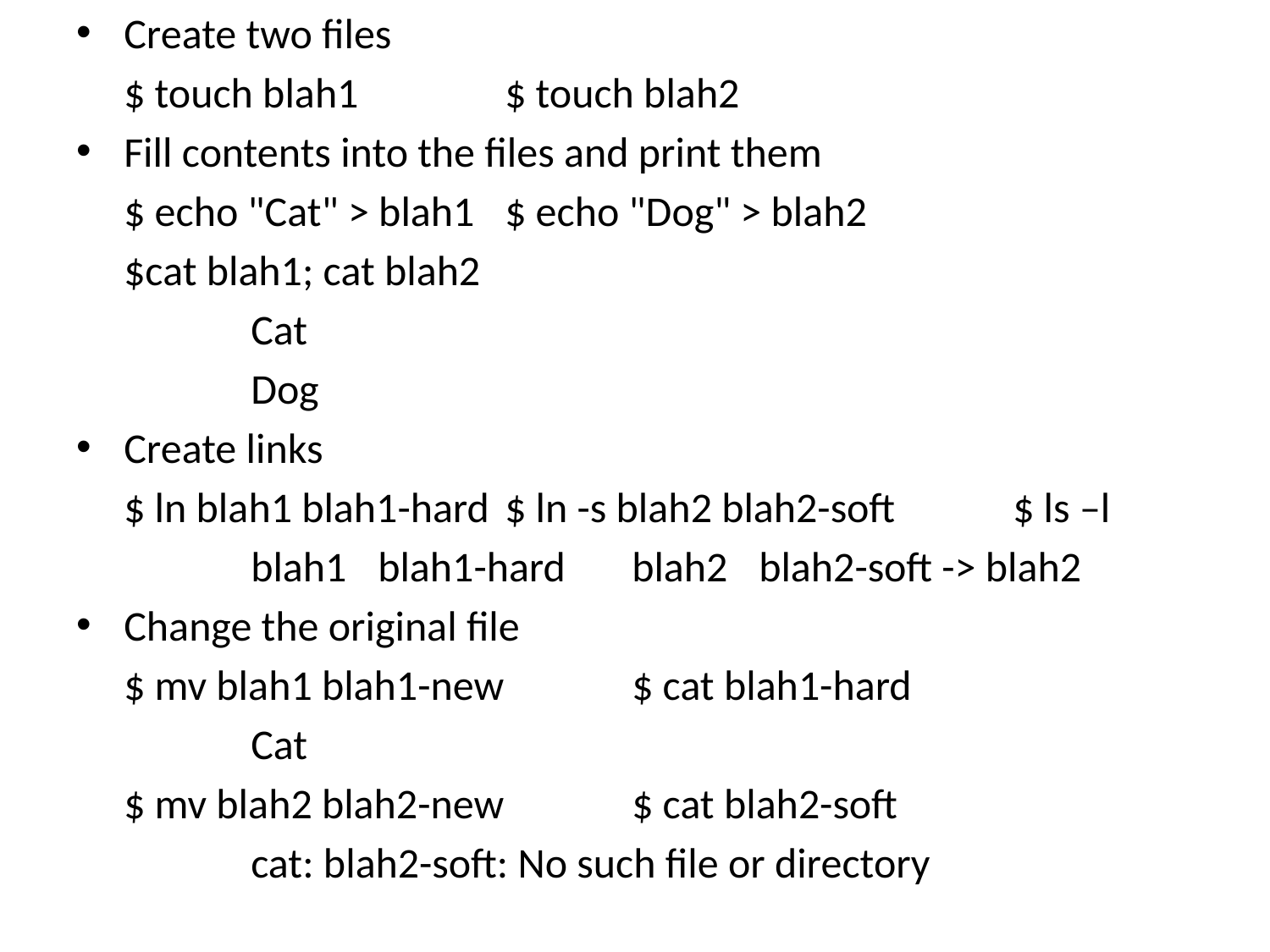

Create two files
	$ touch blah1		$ touch blah2
Fill contents into the files and print them
	$ echo "Cat" > blah1	$ echo "Dog" > blah2
	$cat blah1; cat blah2
		Cat
		Dog
Create links
	$ ln blah1 blah1-hard 	$ ln -s blah2 blah2-soft	$ ls –l
		blah1 	blah1-hard 	blah2 	blah2-soft -> blah2
Change the original file
	$ mv blah1 blah1-new 	$ cat blah1-hard
		Cat
	$ mv blah2 blah2-new 	$ cat blah2-soft
		cat: blah2-soft: No such file or directory